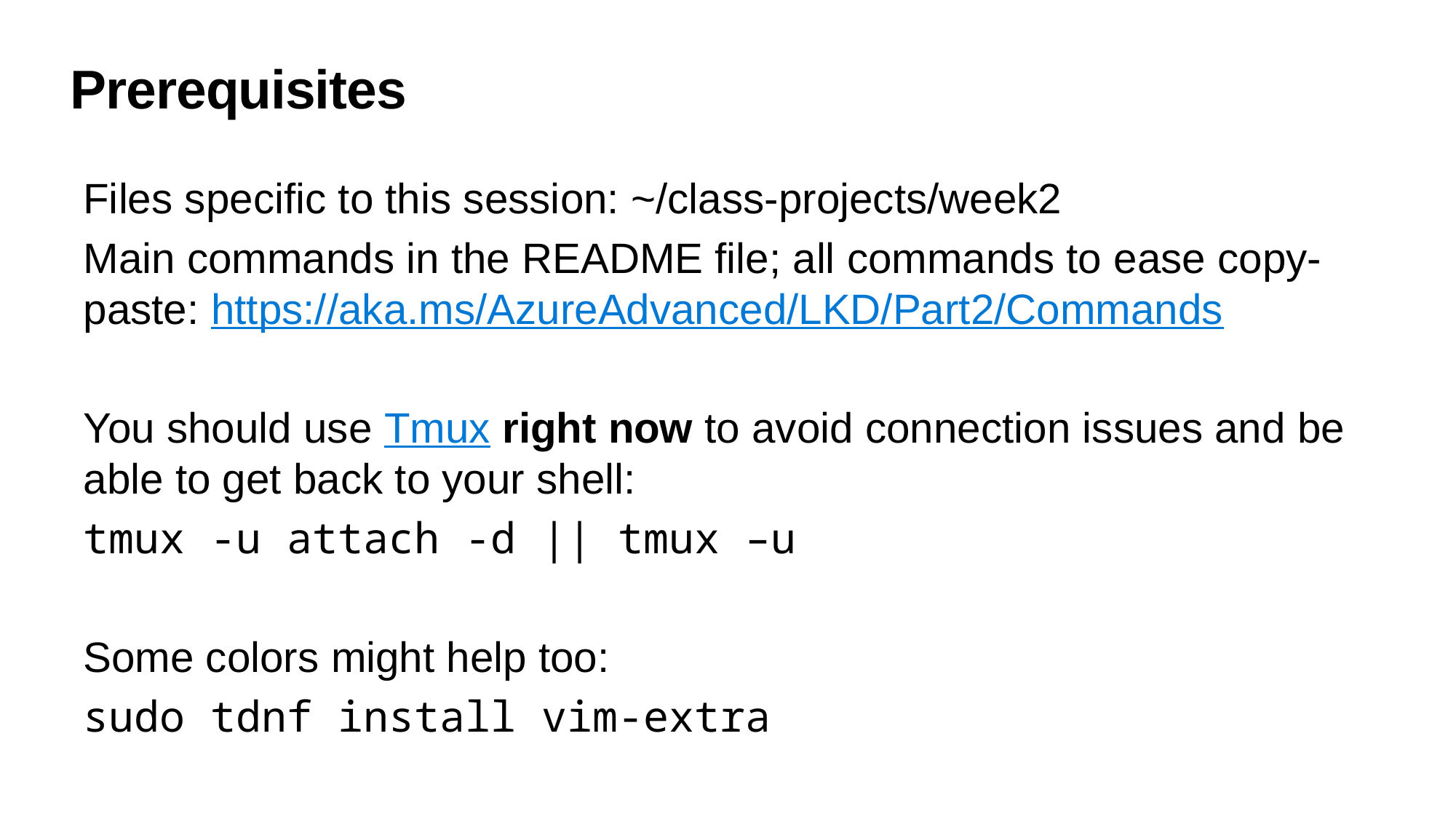

# Prerequisites
Files specific to this session: ~/class-projects/week2
Main commands in the README file; all commands to ease copy-paste: https://aka.ms/AzureAdvanced/LKD/Part2/Commands

You should use Tmux right now to avoid connection issues and be able to get back to your shell:
tmux -u attach -d || tmux –u

Some colors might help too:
sudo tdnf install vim-extra